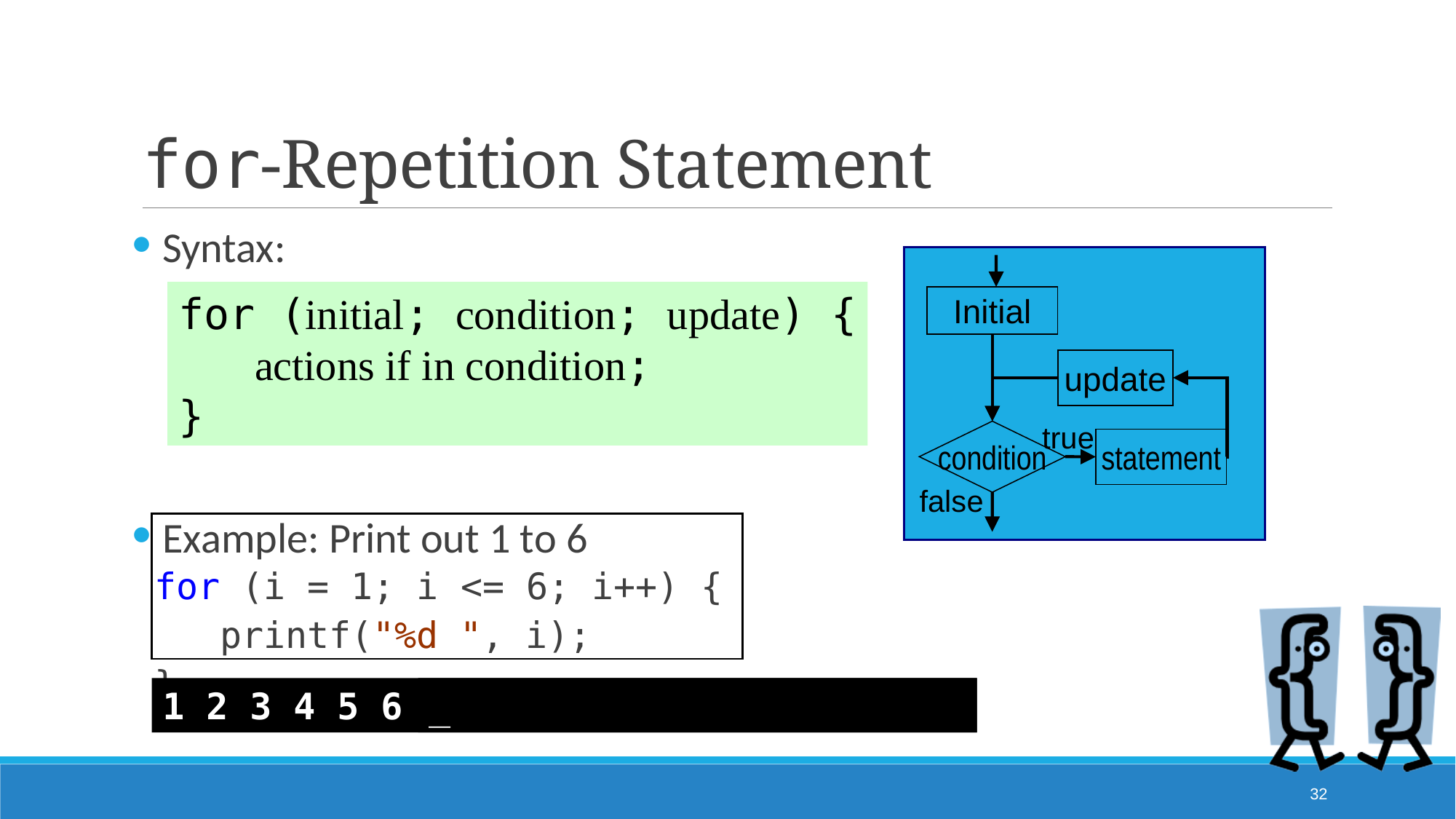

# for-Repetition Statement
Syntax:

Example: Print out 1 to 6
for (i = 1; i <= 6; i++) {
   printf("%d ", i);
}

Initial
update
true
condition
statement
false
for (initial; condition; update) {
   actions if in condition;
}

1 2 3 4 5 6
_
32